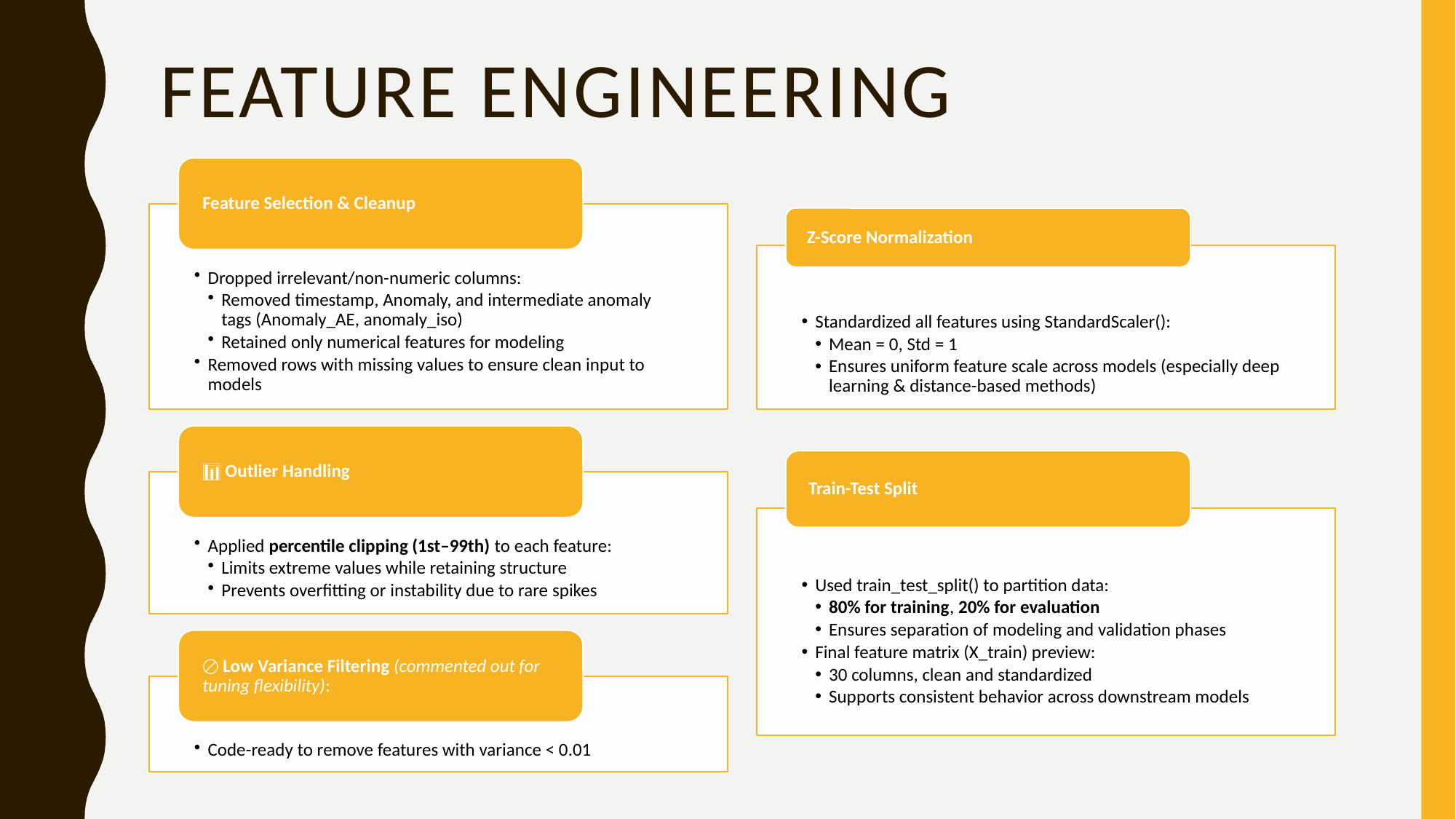

# Feature Engineering
Standardized all features using StandardScaler():
Mean = 0, Std = 1
Ensures uniform feature scale across models (especially deep learning & distance-based methods)
Z-Score Normalization
Used train_test_split() to partition data:
80% for training, 20% for evaluation
Ensures separation of modeling and validation phases
Final feature matrix (X_train) preview:
30 columns, clean and standardized
Supports consistent behavior across downstream models
Train-Test Split
Dropped irrelevant/non-numeric columns:
Removed timestamp, Anomaly, and intermediate anomaly tags (Anomaly_AE, anomaly_iso)
Retained only numerical features for modeling
Removed rows with missing values to ensure clean input to models
Feature Selection & Cleanup
Applied percentile clipping (1st–99th) to each feature:
Limits extreme values while retaining structure
Prevents overfitting or instability due to rare spikes
📊 Outlier Handling
Code-ready to remove features with variance < 0.01
🚫 Low Variance Filtering (commented out for tuning flexibility):